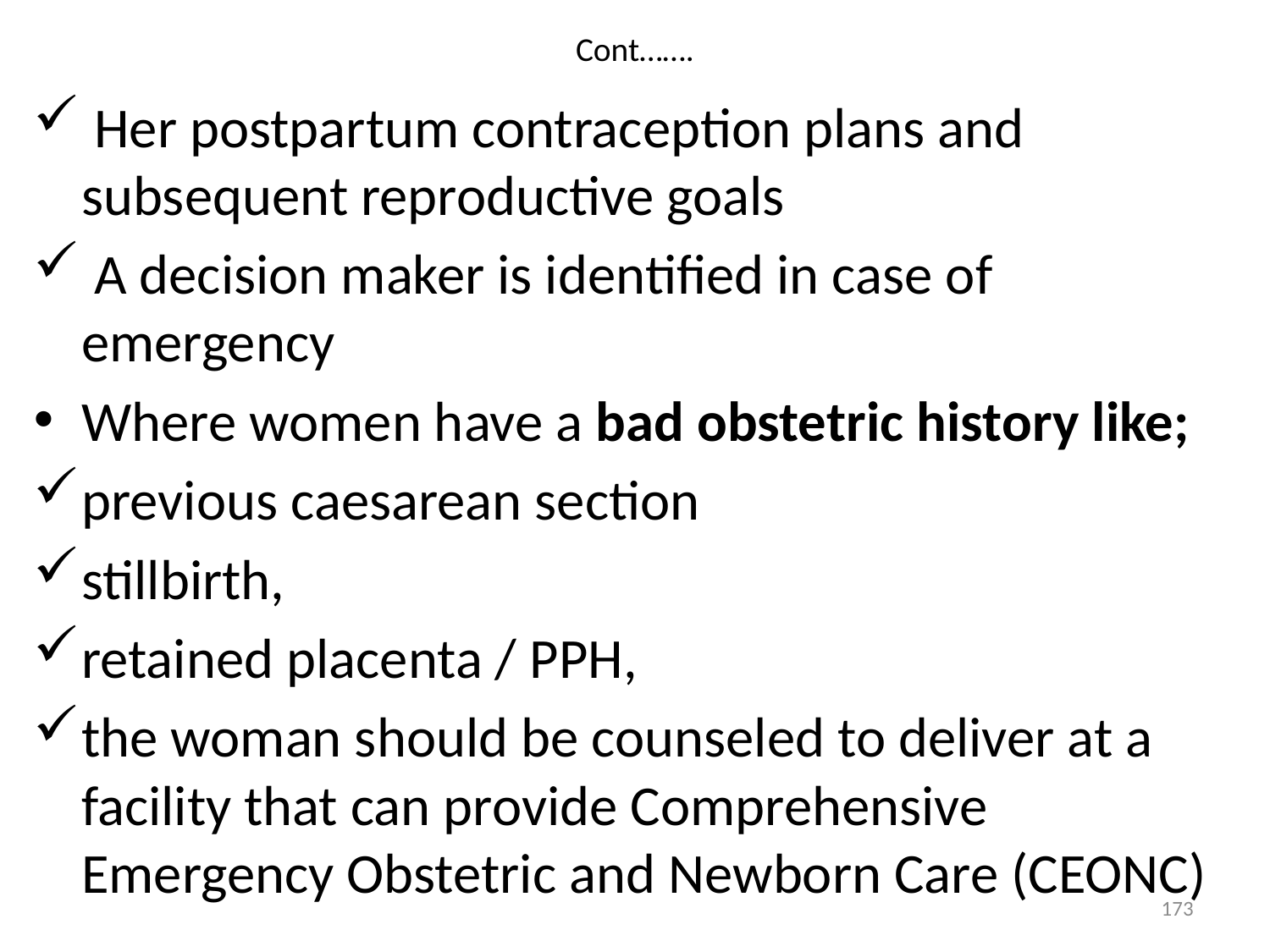

# Cont…….
 Her postpartum contraception plans and subsequent reproductive goals
 A decision maker is identified in case of emergency
Where women have a bad obstetric history like;
previous caesarean section
stillbirth,
retained placenta / PPH,
the woman should be counseled to deliver at a facility that can provide Comprehensive Emergency Obstetric and Newborn Care (CEONC)

173